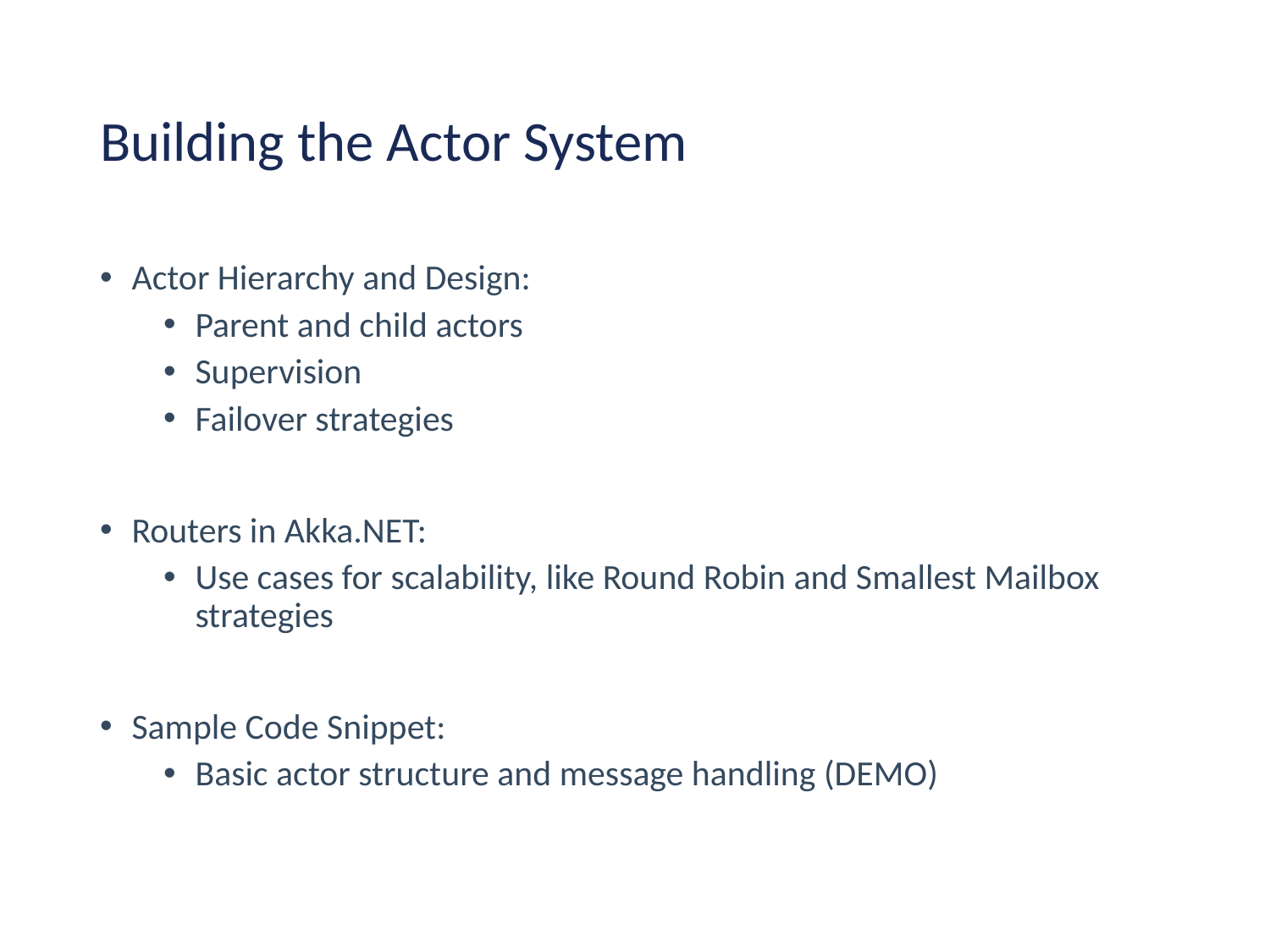

# Building the Actor System
Actor Hierarchy and Design:
Parent and child actors
Supervision
Failover strategies

Routers in Akka.NET:
Use cases for scalability, like Round Robin and Smallest Mailbox strategies

Sample Code Snippet:
Basic actor structure and message handling (DEMO)